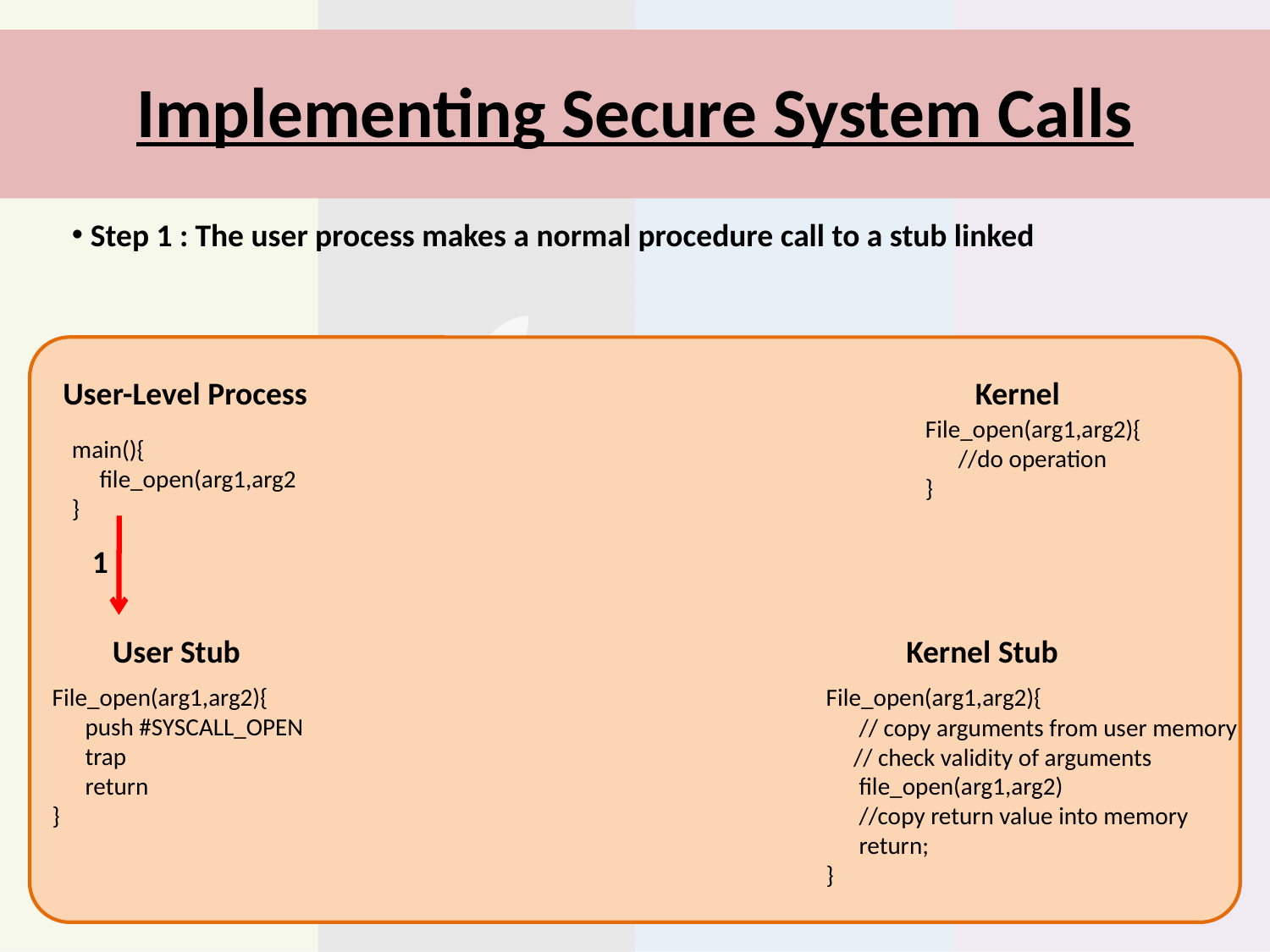

# Implementing Secure System Calls
 Step 1 : The user process makes a normal procedure call to a stub linked

User-Level Process
Kernel
File_open(arg1,arg2){
      //do operation
}
main(){
     file_open(arg1,arg2
}
1
User Stub
Kernel Stub
File_open(arg1,arg2){
      push #SYSCALL_OPEN
      trap
      return
}
File_open(arg1,arg2){
      // copy arguments from user memory
     // check validity of arguments
      file_open(arg1,arg2)
      //copy return value into memory
      return;
}